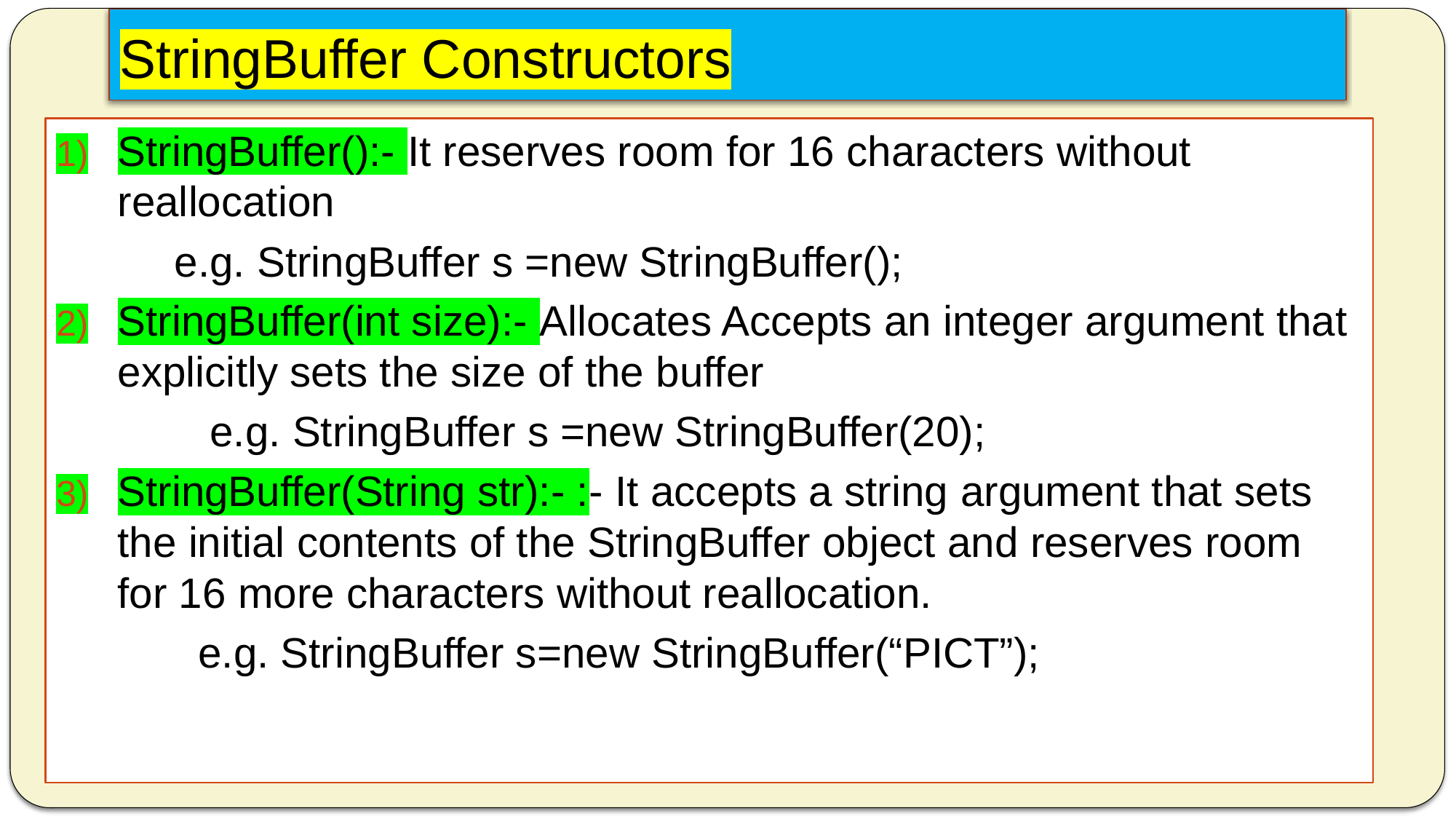

# StringBuffer Constructors
StringBuffer():- It reserves room for 16 characters without reallocation
          e.g. StringBuffer s =new StringBuffer();
StringBuffer(int size):- Allocates Accepts an integer argument that explicitly sets the size of the buffer
             e.g. StringBuffer s =new StringBuffer(20);
StringBuffer(String str):- :- It accepts a string argument that sets the initial contents of the StringBuffer object and reserves room for 16 more characters without reallocation.
            e.g. StringBuffer s=new StringBuffer(“PICT”);